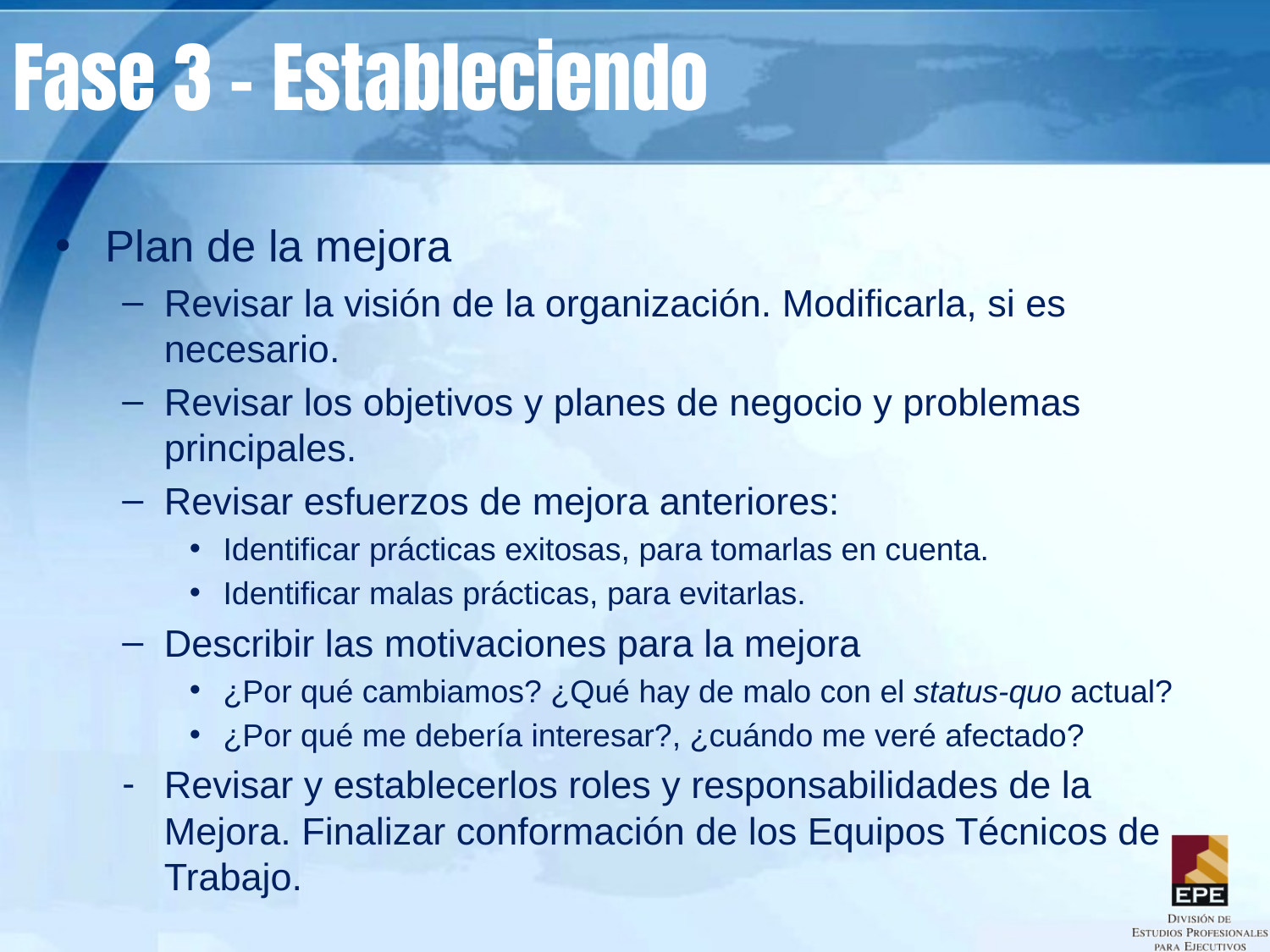

# Fase 3 - Estableciendo
Plan de la mejora
Revisar la visión de la organización. Modificarla, si es necesario.
Revisar los objetivos y planes de negocio y problemas principales.
Revisar esfuerzos de mejora anteriores:
Identificar prácticas exitosas, para tomarlas en cuenta.
Identificar malas prácticas, para evitarlas.
Describir las motivaciones para la mejora
¿Por qué cambiamos? ¿Qué hay de malo con el status-quo actual?
¿Por qué me debería interesar?, ¿cuándo me veré afectado?
Revisar y establecerlos roles y responsabilidades de la Mejora. Finalizar conformación de los Equipos Técnicos de Trabajo.